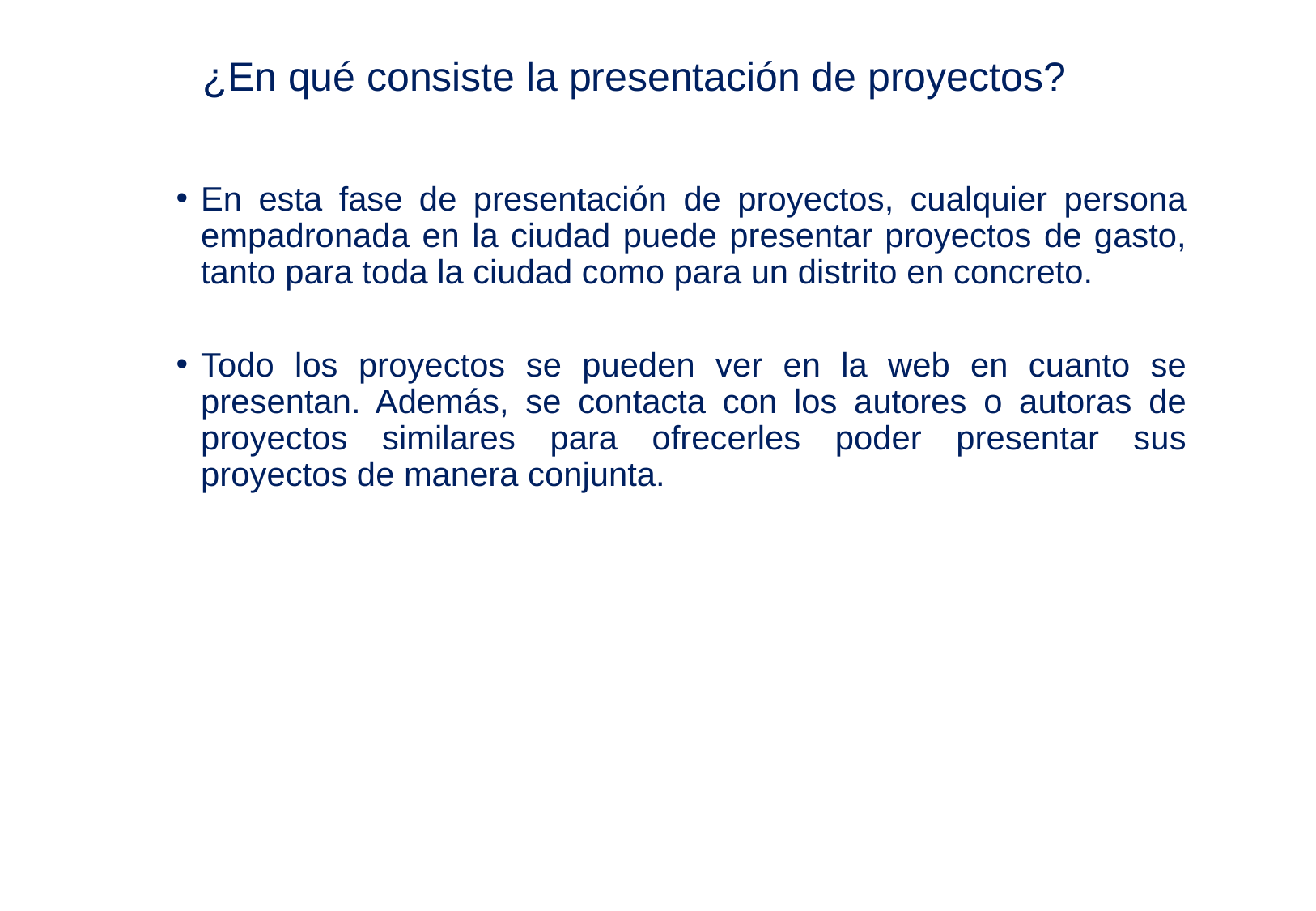

# ¿En qué consiste la presentación de proyectos?
En esta fase de presentación de proyectos, cualquier persona empadronada en la ciudad puede presentar proyectos de gasto, tanto para toda la ciudad como para un distrito en concreto.

Todo los proyectos se pueden ver en la web en cuanto se presentan. Además, se contacta con los autores o autoras de proyectos similares para ofrecerles poder presentar sus proyectos de manera conjunta.
10